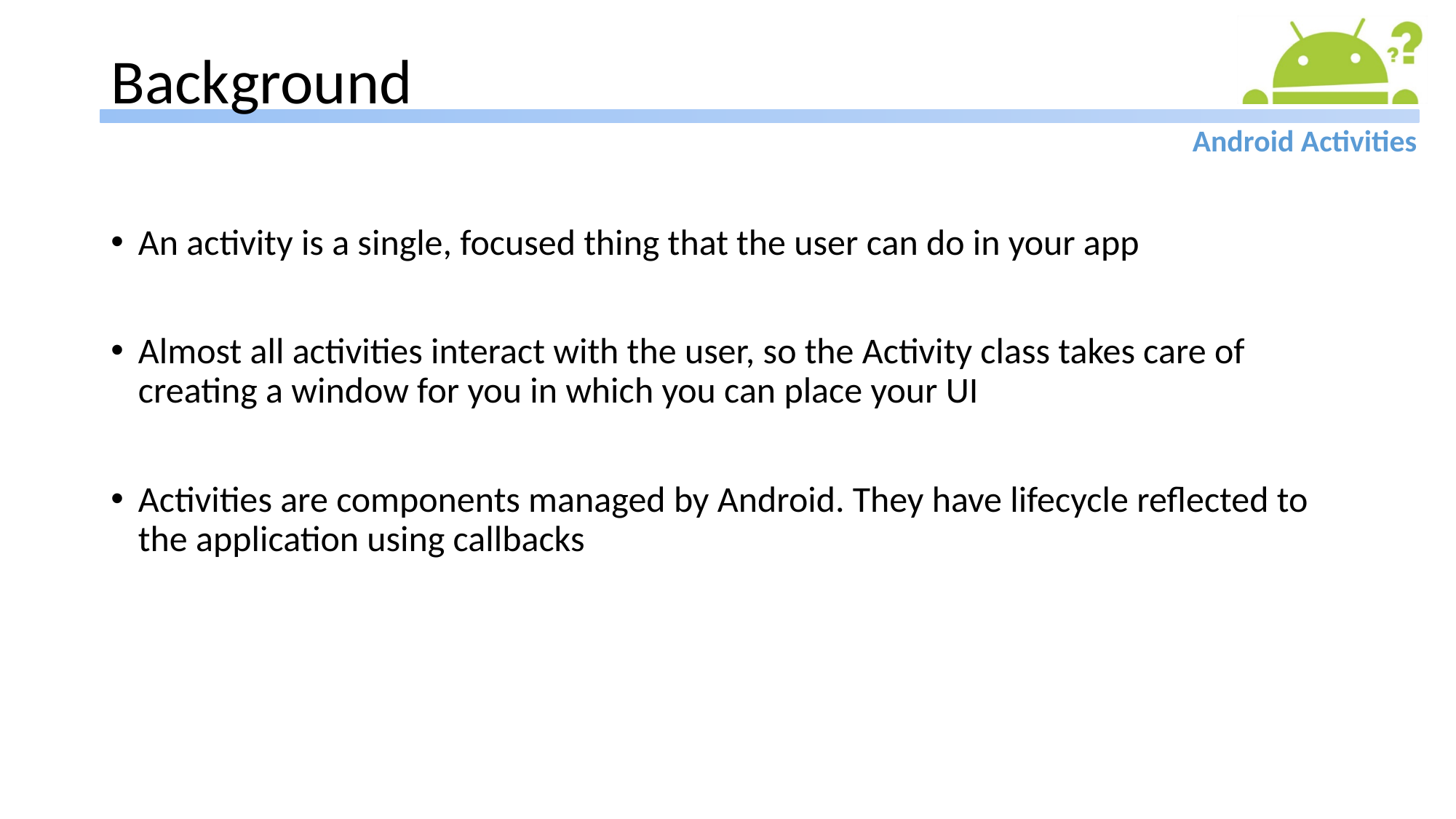

# Background
An activity is a single, focused thing that the user can do in your app

Almost all activities interact with the user, so the Activity class takes care of creating a window for you in which you can place your UI

Activities are components managed by Android. They have lifecycle reflected to the application using callbacks